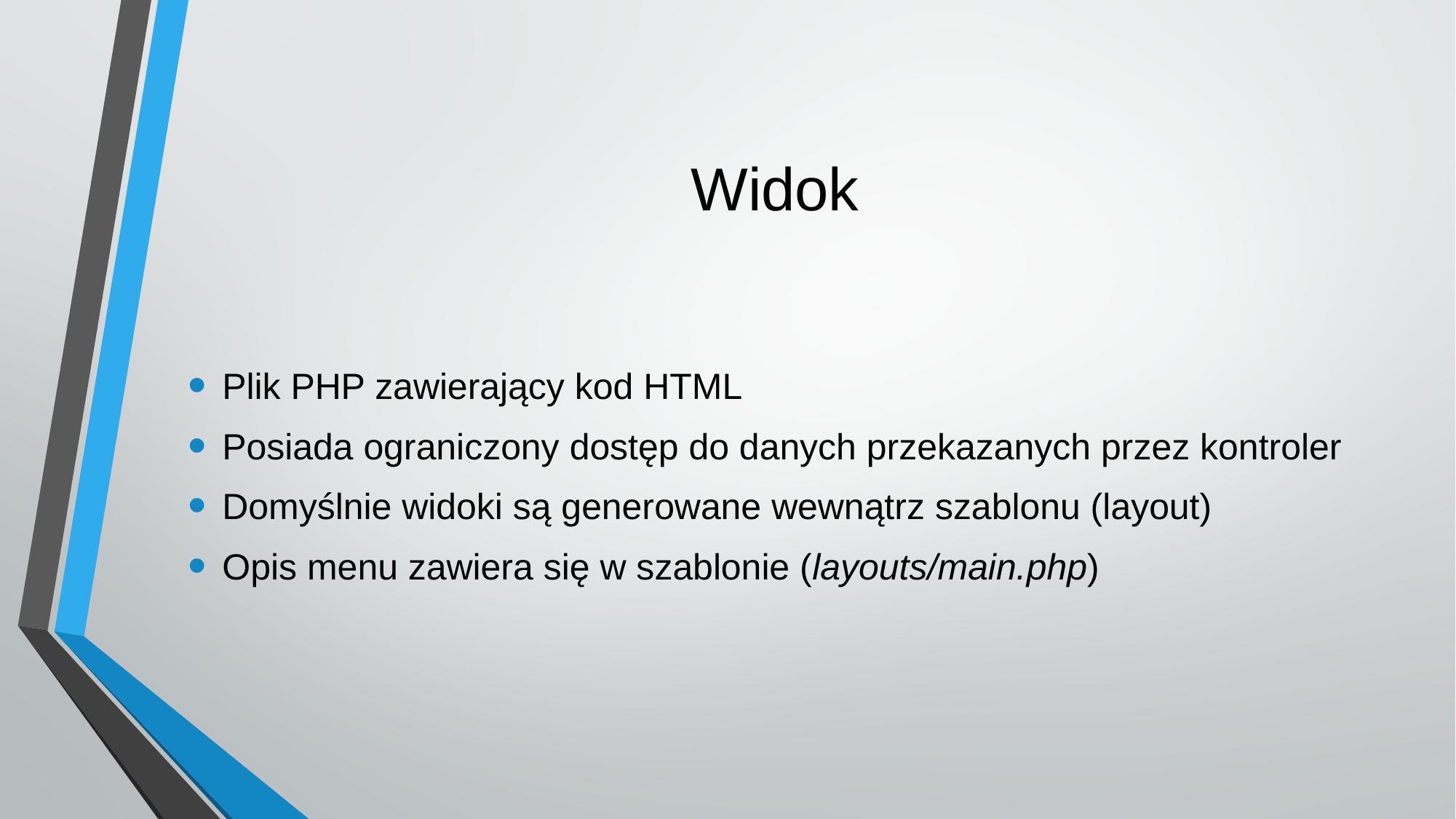

# Widok
Plik PHP zawierający kod HTML
Posiada ograniczony dostęp do danych przekazanych przez kontroler
Domyślnie widoki są generowane wewnątrz szablonu (layout)
Opis menu zawiera się w szablonie (layouts/main.php)